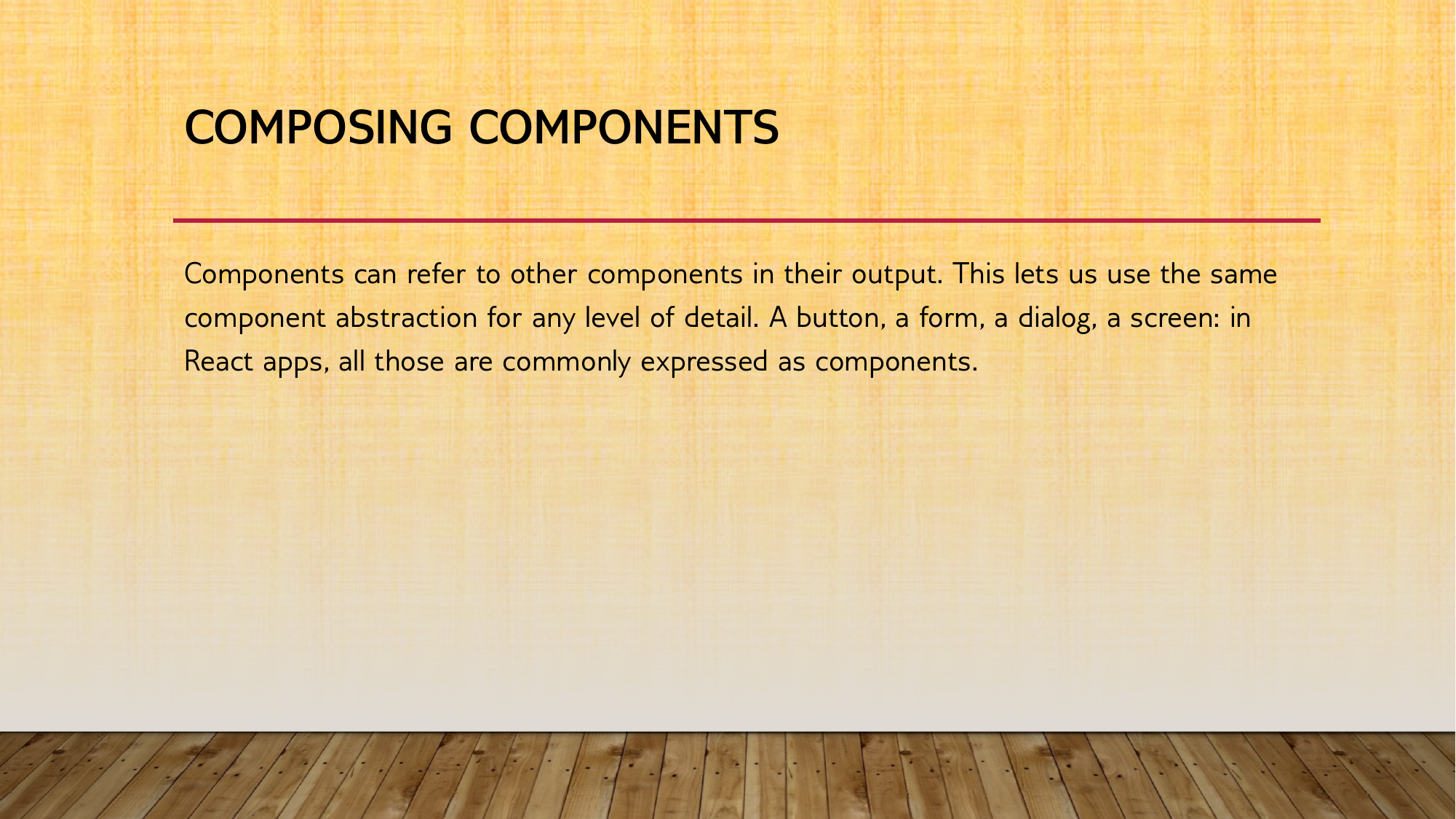

# Composing Components
Components can refer to other components in their output. This lets us use the same component abstraction for any level of detail. A button, a form, a dialog, a screen: in React apps, all those are commonly expressed as components.